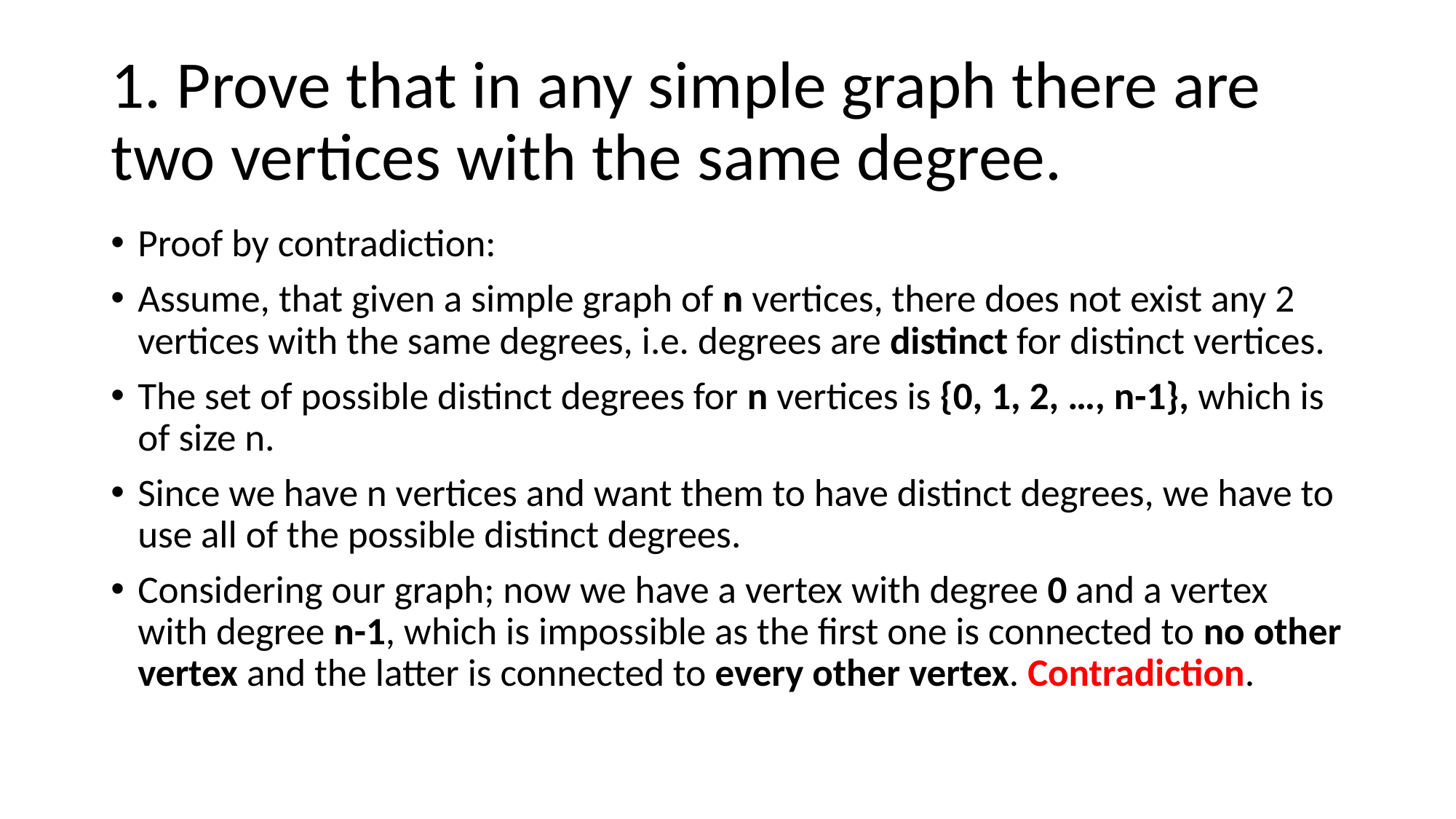

# 1. Prove that in any simple graph there are two vertices with the same degree.
Proof by contradiction:
Assume, that given a simple graph of n vertices, there does not exist any 2 vertices with the same degrees, i.e. degrees are distinct for distinct vertices.
The set of possible distinct degrees for n vertices is {0, 1, 2, …, n-1}, which is of size n.
Since we have n vertices and want them to have distinct degrees, we have to use all of the possible distinct degrees.
Considering our graph; now we have a vertex with degree 0 and a vertex with degree n-1, which is impossible as the first one is connected to no other vertex and the latter is connected to every other vertex. Contradiction.